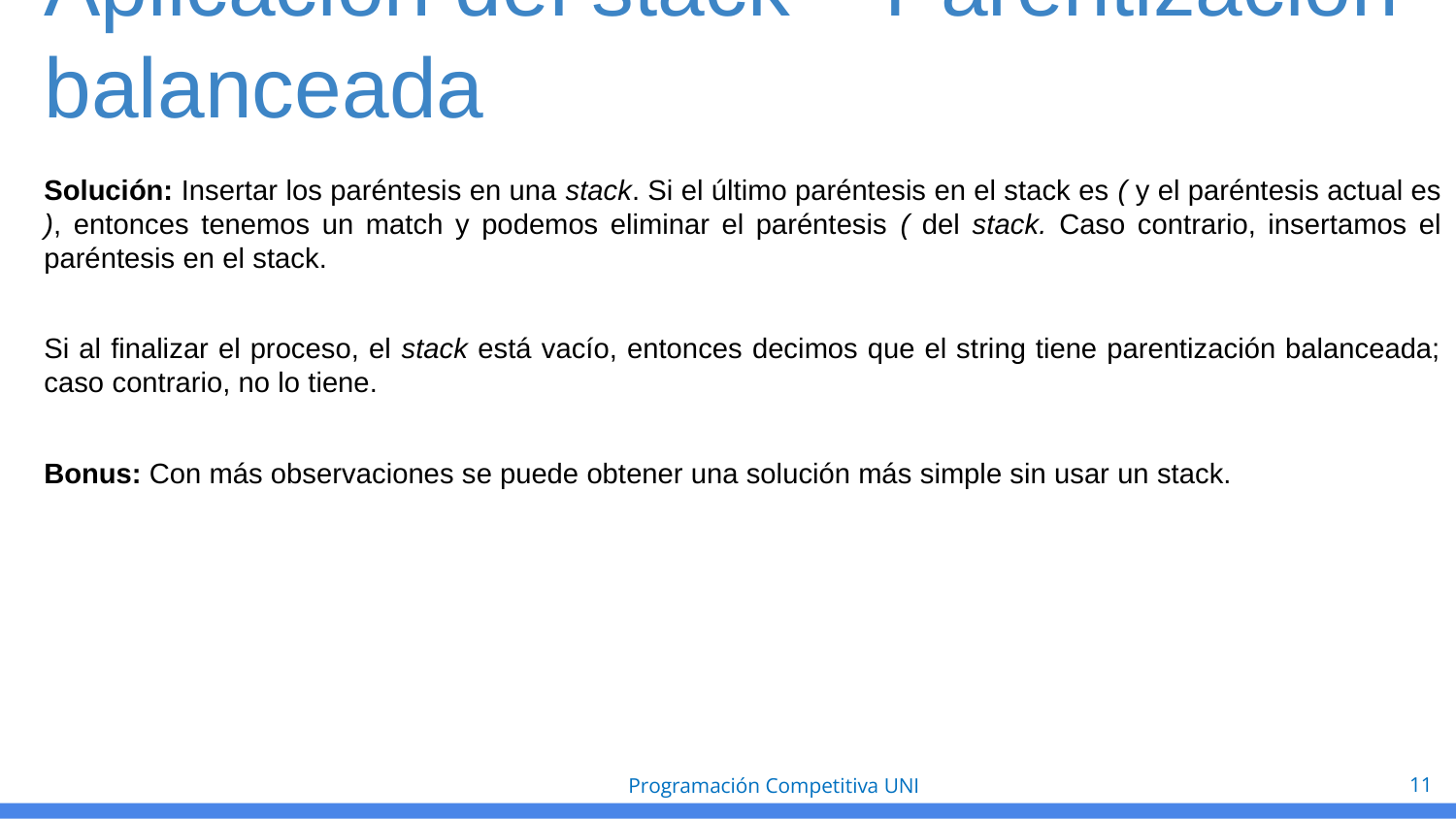

# Aplicación del stack – Parentización balanceada
Solución: Insertar los paréntesis en una stack. Si el último paréntesis en el stack es ( y el paréntesis actual es ), entonces tenemos un match y podemos eliminar el paréntesis ( del stack. Caso contrario, insertamos el paréntesis en el stack.

Si al finalizar el proceso, el stack está vacío, entonces decimos que el string tiene parentización balanceada; caso contrario, no lo tiene.

Bonus: Con más observaciones se puede obtener una solución más simple sin usar un stack.